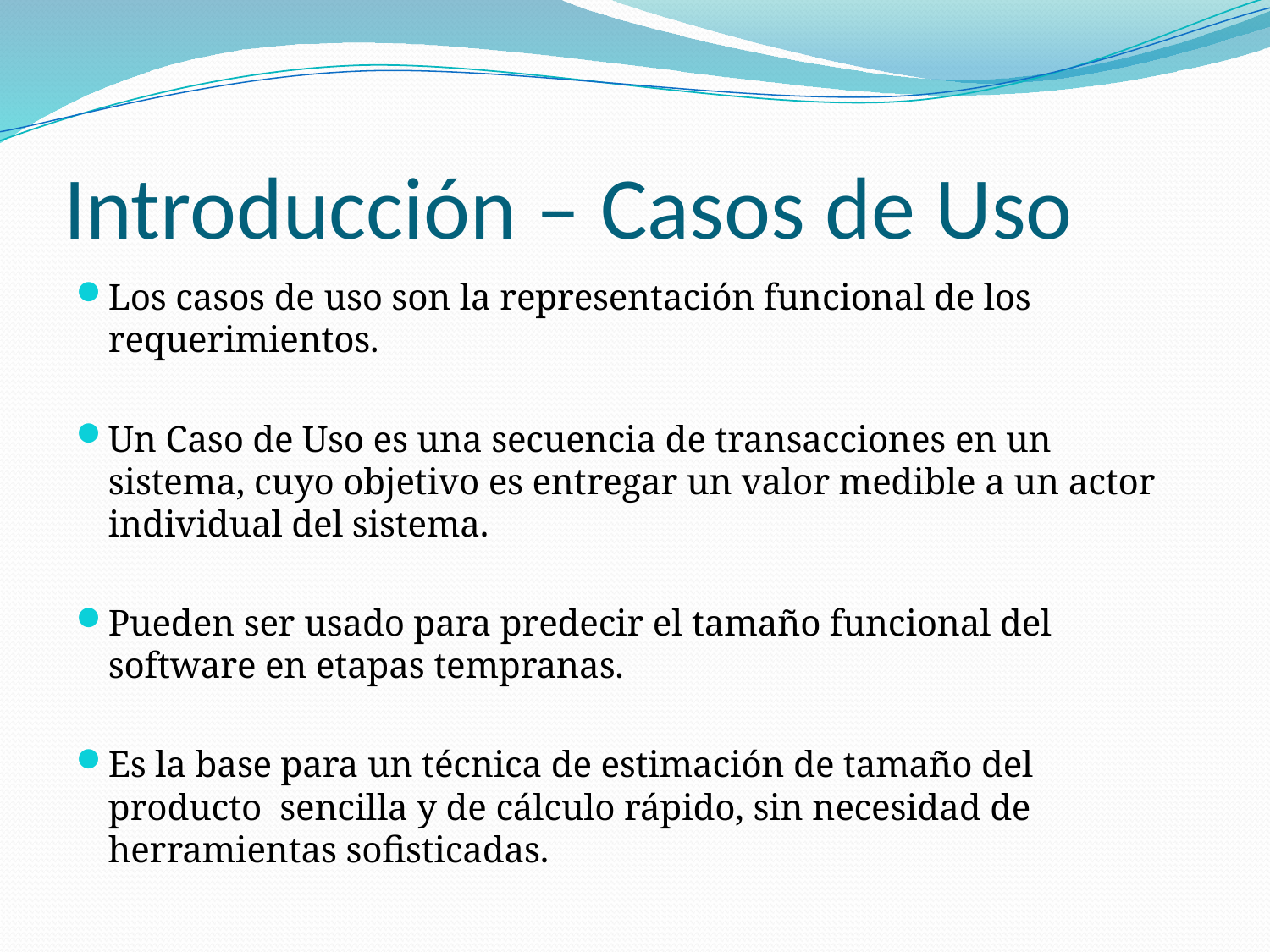

# Introducción – Casos de Uso
Los casos de uso son la representación funcional de los requerimientos.

Un Caso de Uso es una secuencia de transacciones en un sistema, cuyo objetivo es entregar un valor medible a un actor individual del sistema.

Pueden ser usado para predecir el tamaño funcional del software en etapas tempranas.

Es la base para un técnica de estimación de tamaño del producto  sencilla y de cálculo rápido, sin necesidad de herramientas sofisticadas.